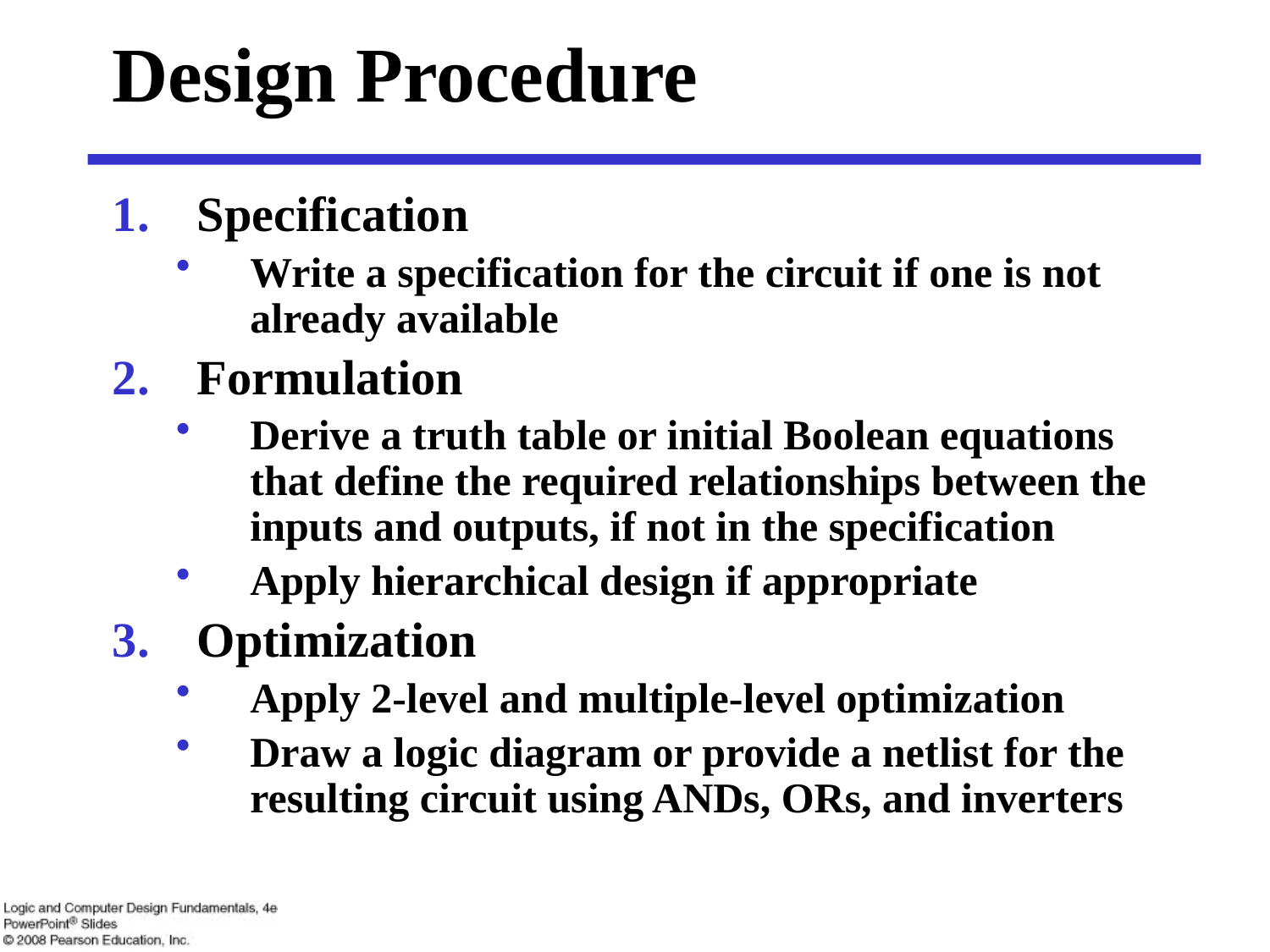

# Design Procedure
Specification
Write a specification for the circuit if one is not already available
Formulation
Derive a truth table or initial Boolean equations that define the required relationships between the inputs and outputs, if not in the specification
Apply hierarchical design if appropriate
Optimization
Apply 2-level and multiple-level optimization
Draw a logic diagram or provide a netlist for the resulting circuit using ANDs, ORs, and inverters